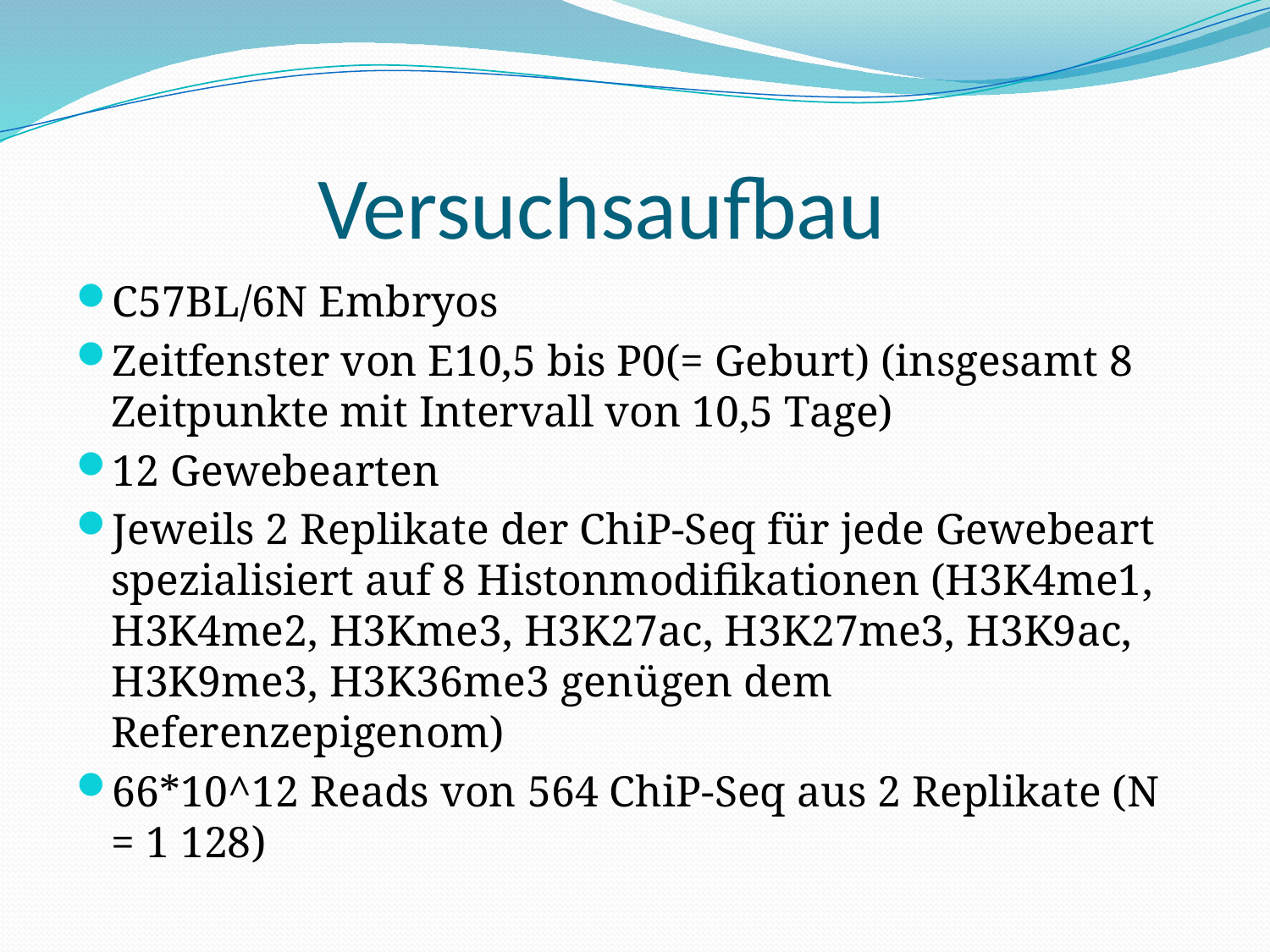

# Versuchsaufbau
C57BL/6N Embryos
Zeitfenster von E10,5 bis P0(= Geburt) (insgesamt 8 Zeitpunkte mit Intervall von 10,5 Tage)
12 Gewebearten
Jeweils 2 Replikate der ChiP-Seq für jede Gewebeart spezialisiert auf 8 Histonmodifikationen (H3K4me1, H3K4me2, H3Kme3, H3K27ac, H3K27me3, H3K9ac, H3K9me3, H3K36me3 genügen dem Referenzepigenom)
66*10^12 Reads von 564 ChiP-Seq aus 2 Replikate (N = 1 128)